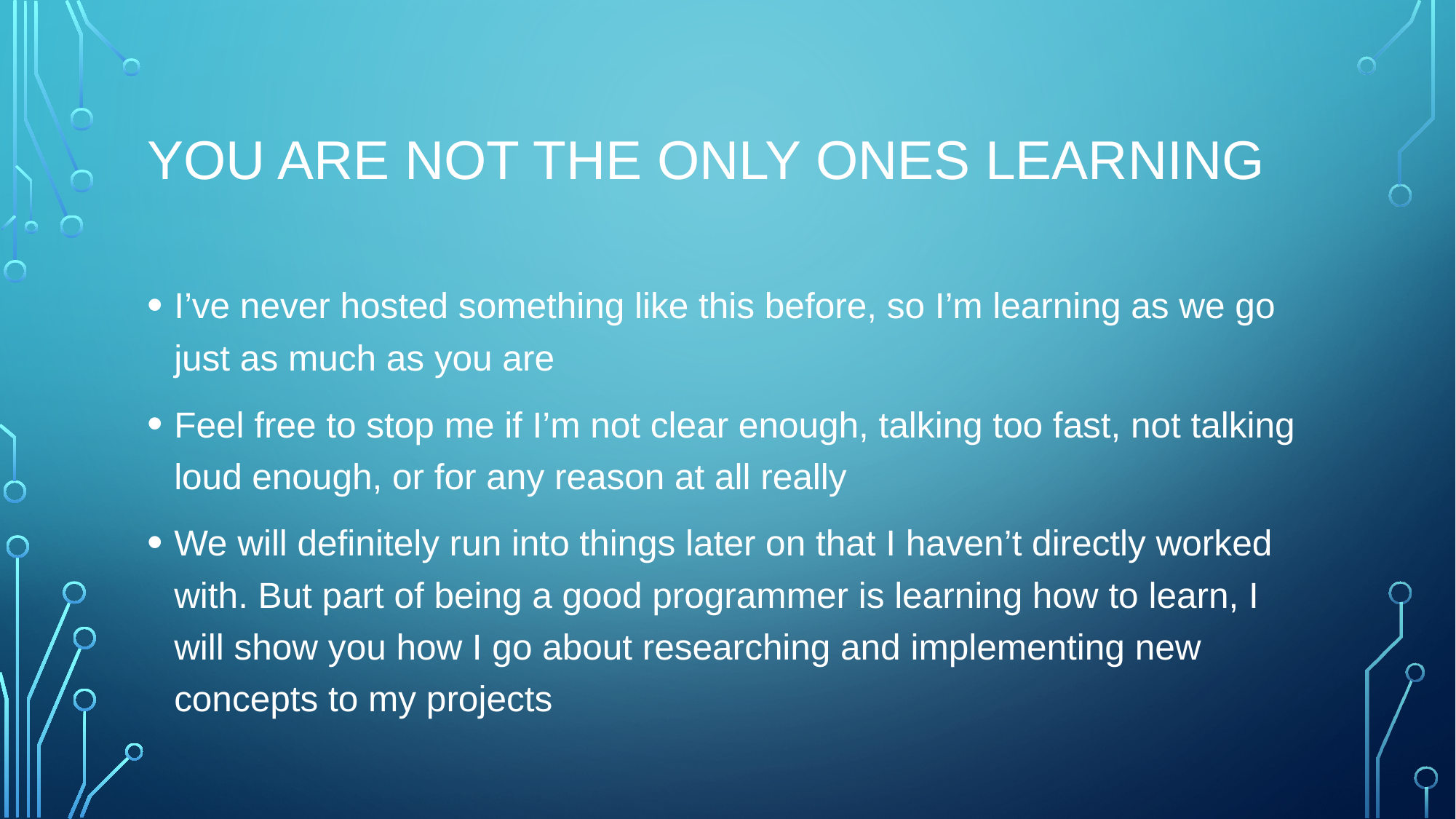

# You are not the only ones learning
I’ve never hosted something like this before, so I’m learning as we go just as much as you are
Feel free to stop me if I’m not clear enough, talking too fast, not talking loud enough, or for any reason at all really
We will definitely run into things later on that I haven’t directly worked with. But part of being a good programmer is learning how to learn, I will show you how I go about researching and implementing new concepts to my projects